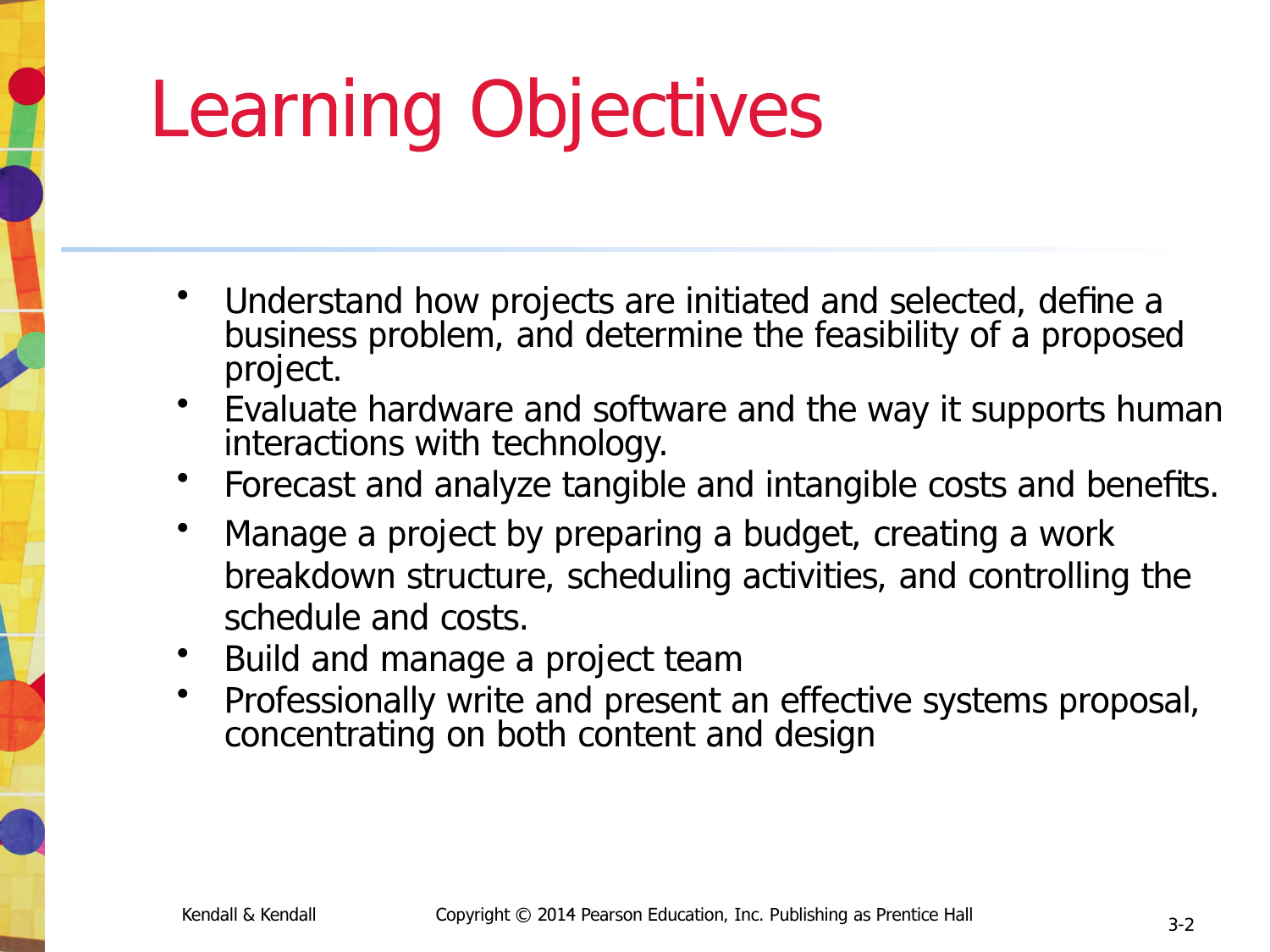

# Learning Objectives
Understand how projects are initiated and selected, define a business problem, and determine the feasibility of a proposed project.
Evaluate hardware and software and the way it supports human interactions with technology.
Forecast and analyze tangible and intangible costs and benefits.
Manage a project by preparing a budget, creating a work breakdown structure, scheduling activities, and controlling the schedule and costs.
Build and manage a project team
Professionally write and present an effective systems proposal, concentrating on both content and design
3-2